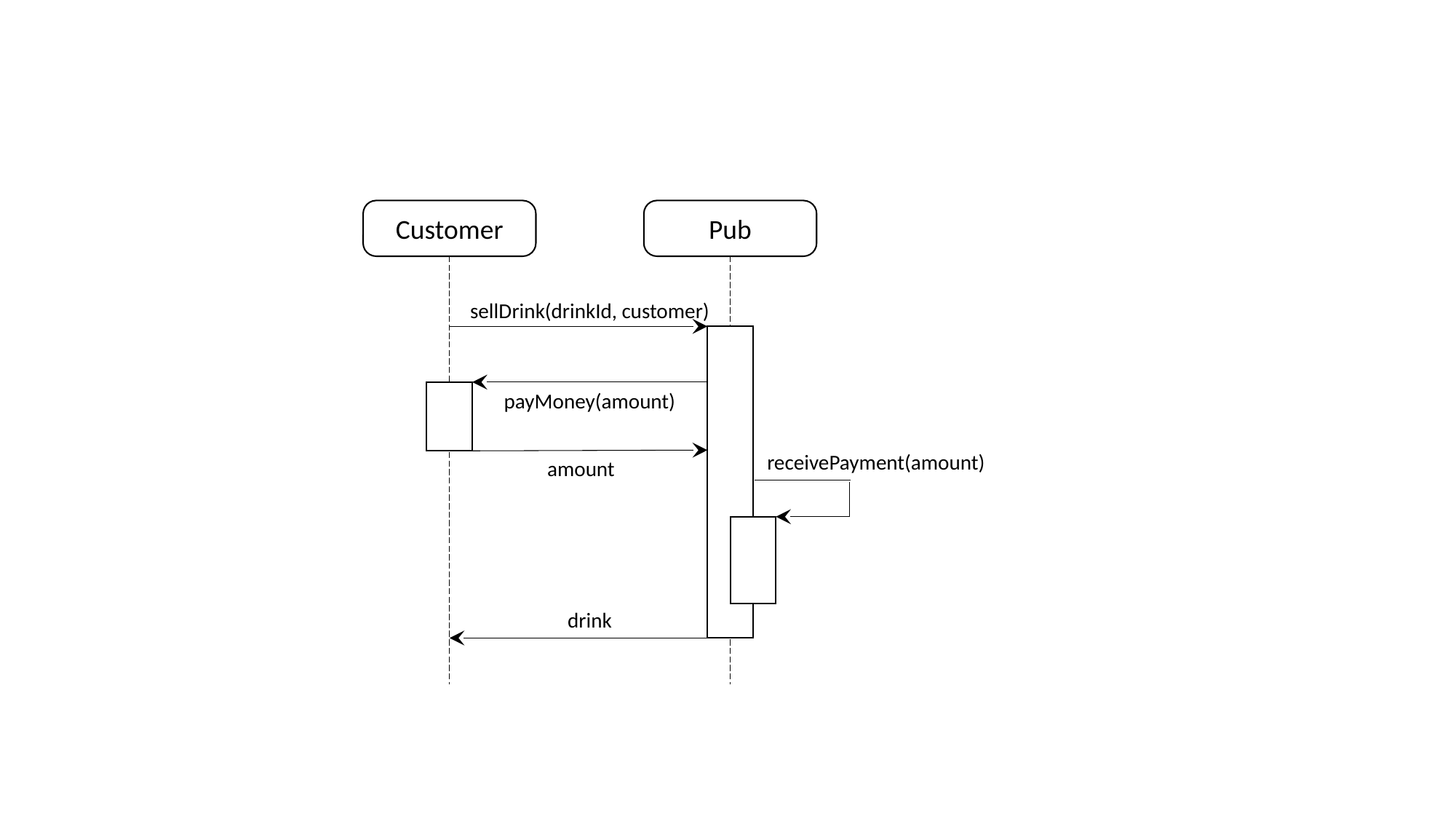

Customer
Pub
sellDrink(drinkId, customer)

payMoney(amount)

receivePayment(amount)
amount

drink